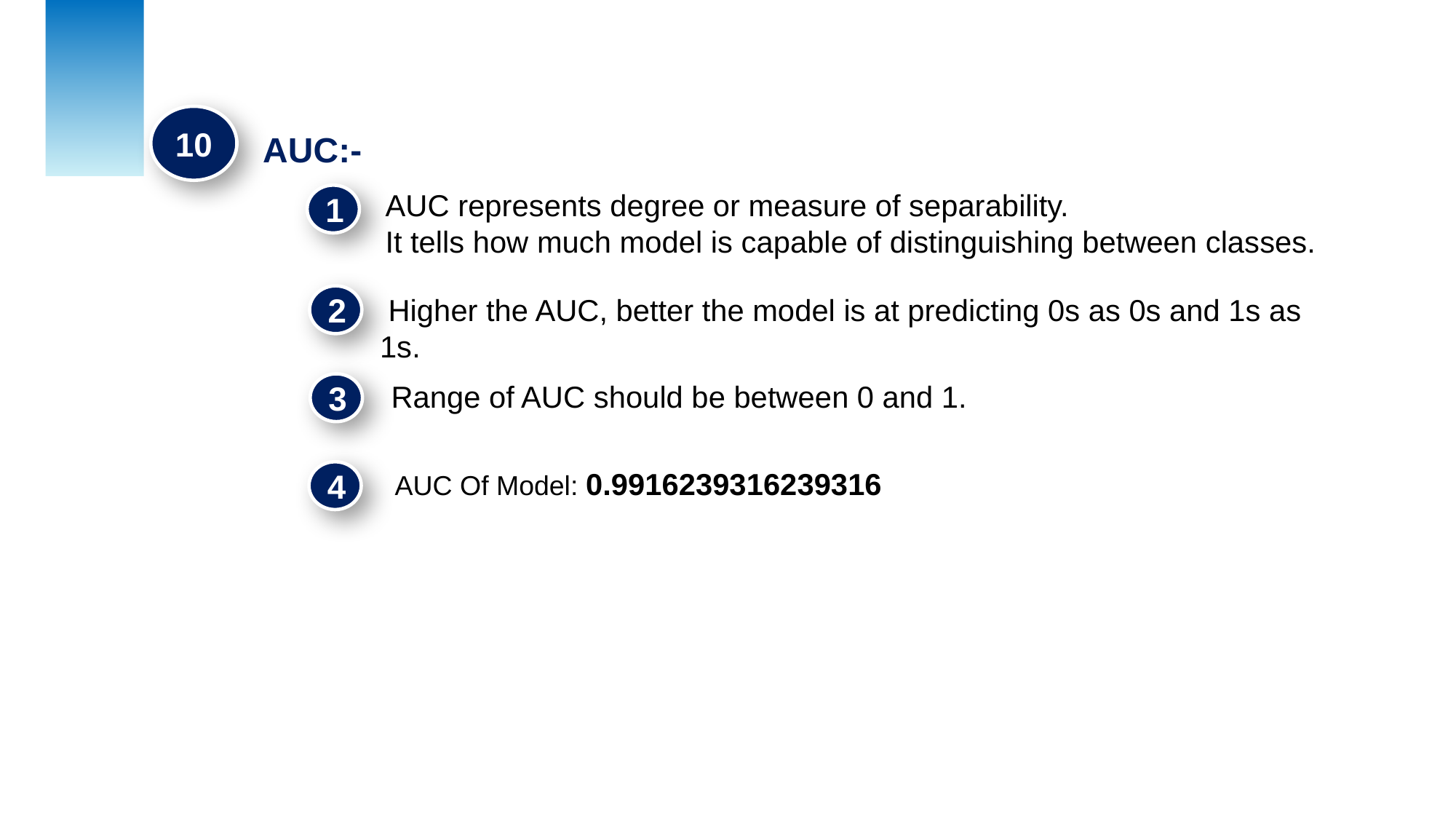

10
AUC:-
AUC represents degree or measure of separability.
It tells how much model is capable of distinguishing between classes.
1
2
 Higher the AUC, better the model is at predicting 0s as 0s and 1s as 1s.
Range of AUC should be between 0 and 1.
3
AUC Of Model: 0.9916239316239316
4